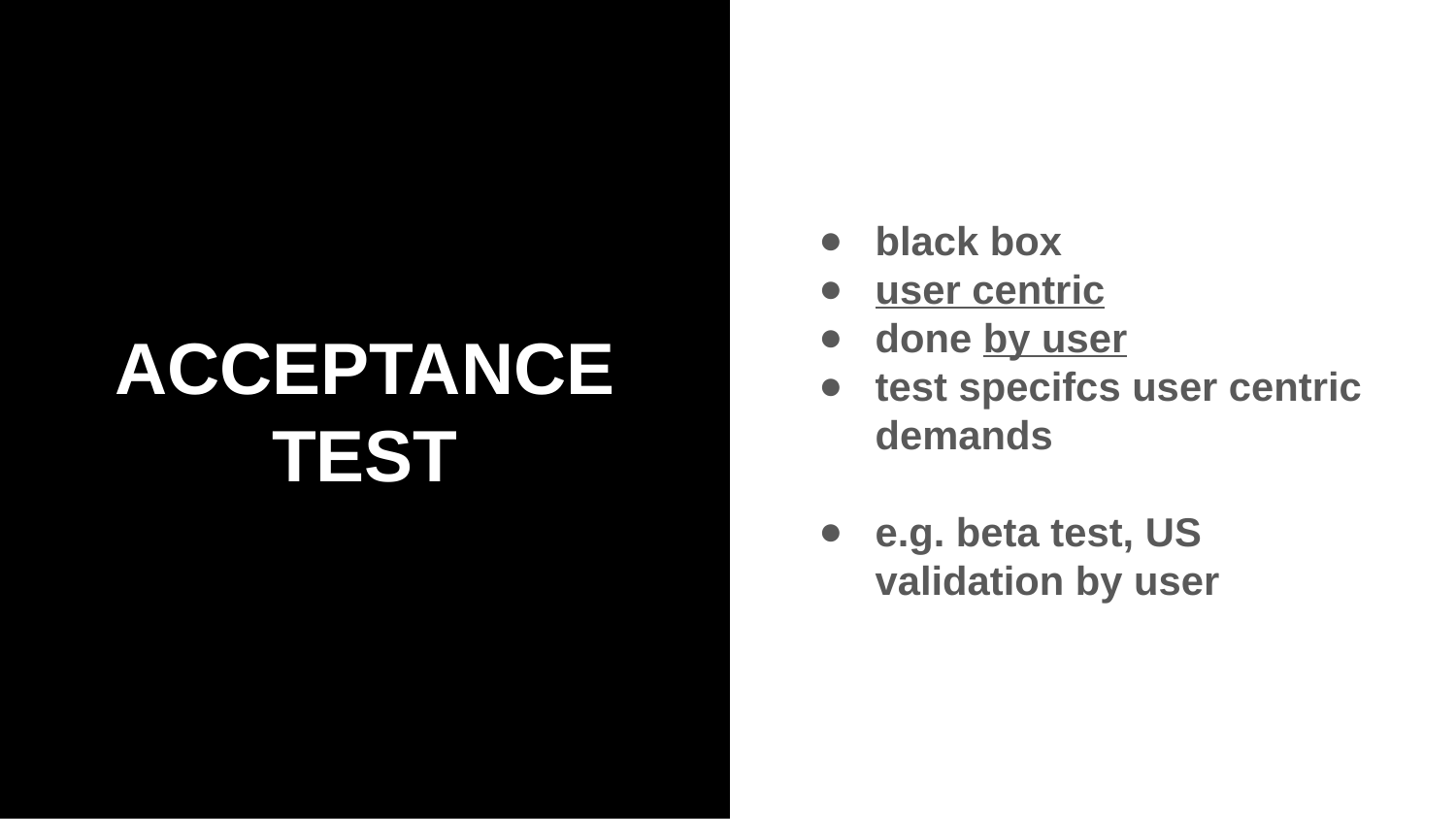

# ACCEPTANCE
TEST
black box
user centric
done by user
test specifcs user centric demands

e.g. beta test, US validation by user